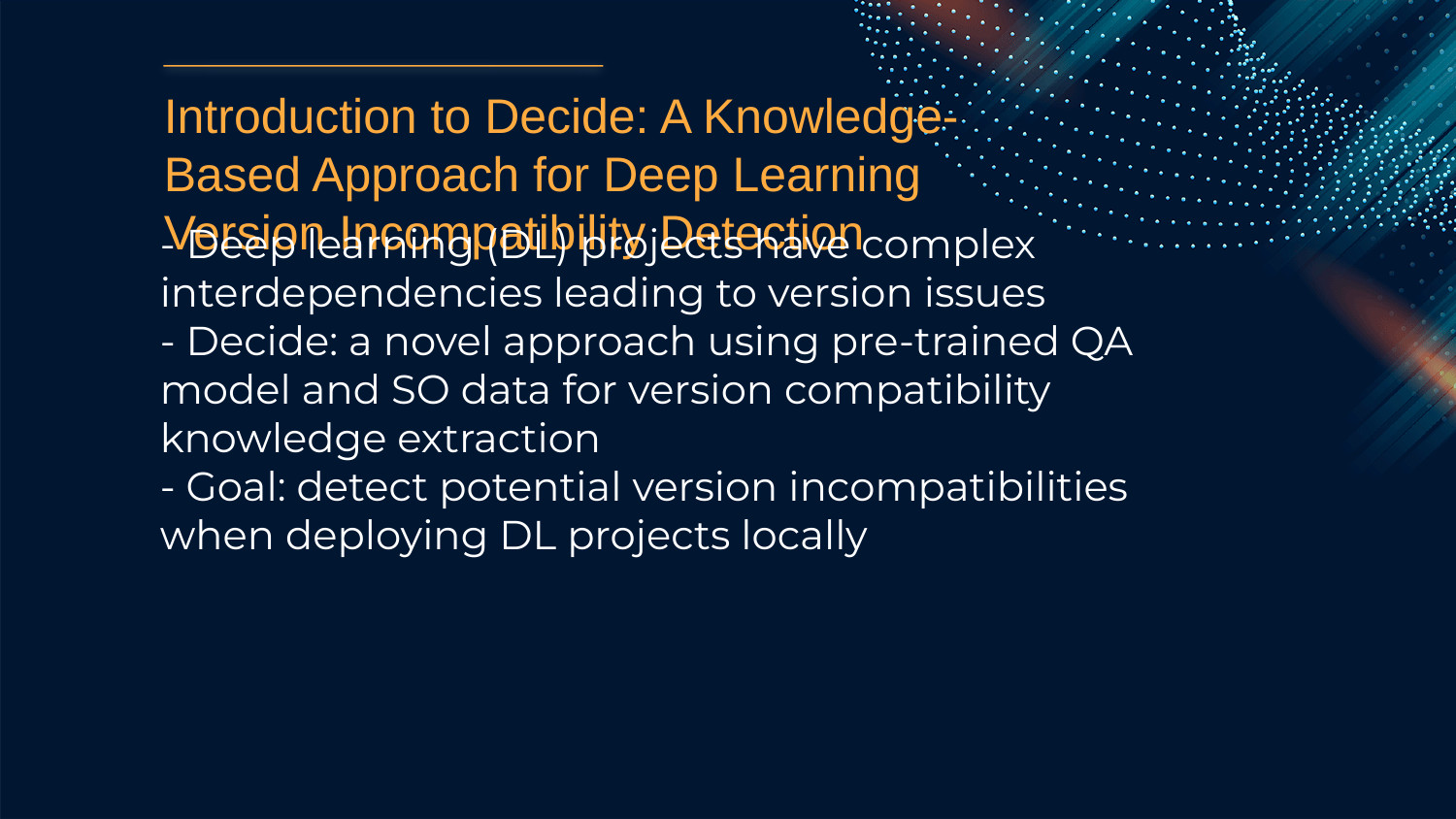

Introduction to Decide: A Knowledge-Based Approach for Deep Learning Version Incompatibility Detection
- Deep learning (DL) projects have complex interdependencies leading to version issues
- Decide: a novel approach using pre-trained QA model and SO data for version compatibility knowledge extraction
- Goal: detect potential version incompatibilities when deploying DL projects locally